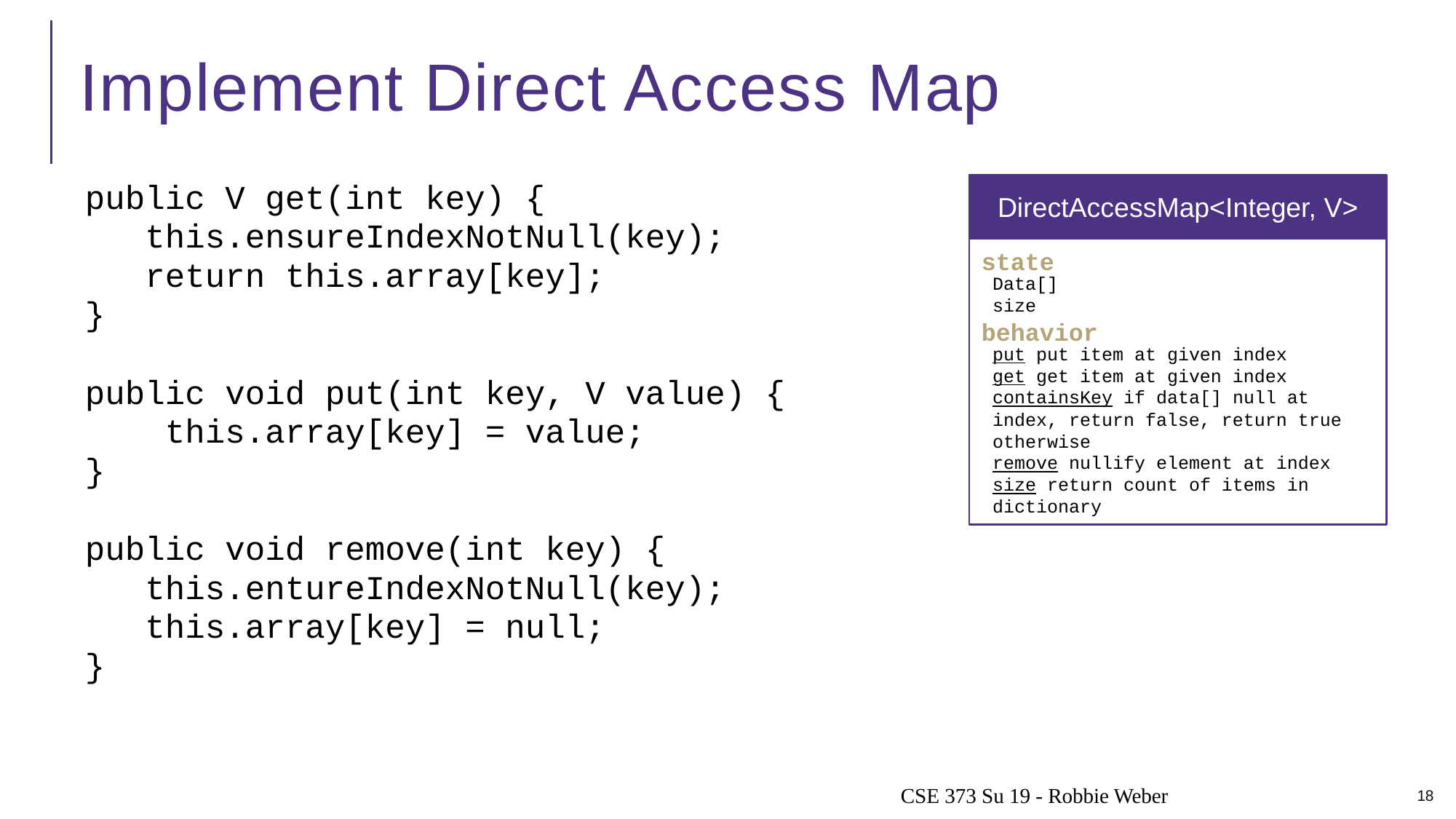

# Implement Direct Access Map
public V get(int key) {
   this.ensureIndexNotNull(key);
   return this.array[key];
}

public void put(int key, V value) {
    this.array[key] = value;
}

public void remove(int key) {
   this.entureIndexNotNull(key);
   this.array[key] = null;
}
DirectAccessMap<Integer, V>

state
Data[]
size
behavior
put put item at given index
get get item at given index
containsKey if data[] null at index, return false, return true otherwise
remove nullify element at index
size return count of items in dictionary
CSE 373 Su 19 - Robbie Weber
18